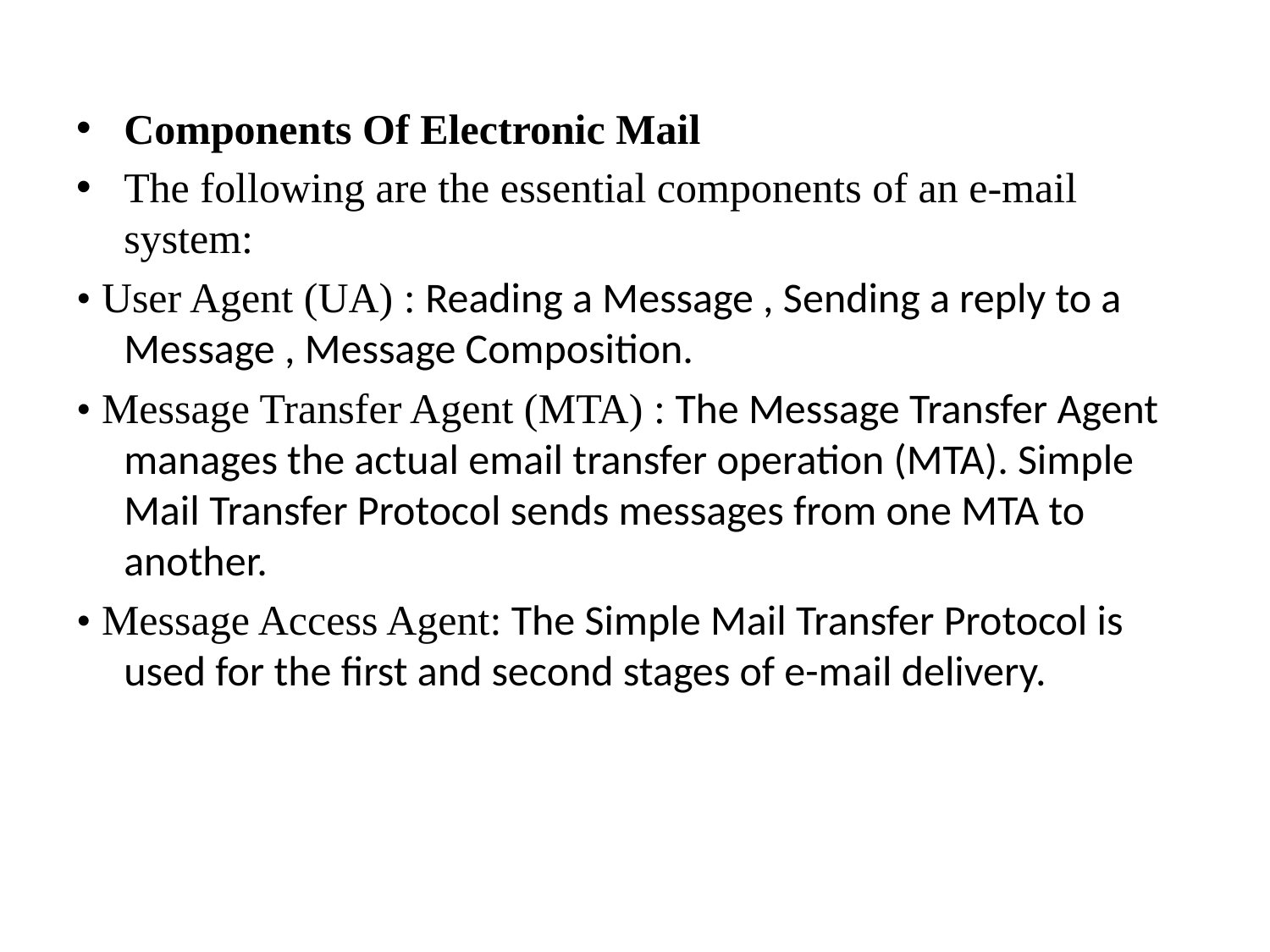

Components Of Electronic Mail
The following are the essential components of an e-mail system:
• User Agent (UA) : Reading a Message , Sending a reply to a Message , Message Composition.
• Message Transfer Agent (MTA) : The Message Transfer Agent manages the actual email transfer operation (MTA). Simple Mail Transfer Protocol sends messages from one MTA to another.
• Message Access Agent: The Simple Mail Transfer Protocol is used for the first and second stages of e-mail delivery.